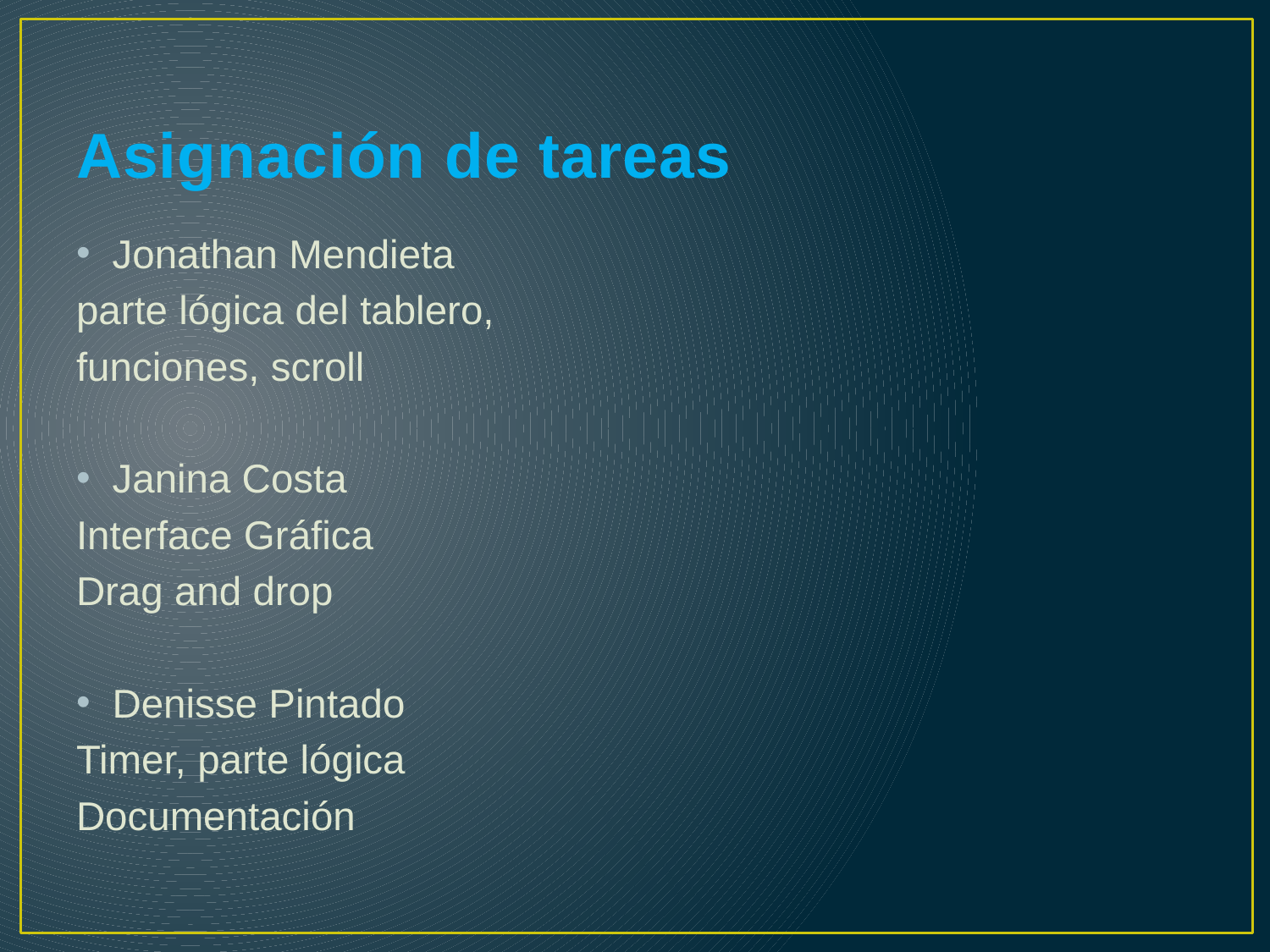

# Asignación de tareas
Jonathan Mendieta
parte lógica del tablero,
funciones, scroll

Janina Costa
Interface Gráfica
Drag and drop

Denisse Pintado
Timer, parte lógica
Documentación